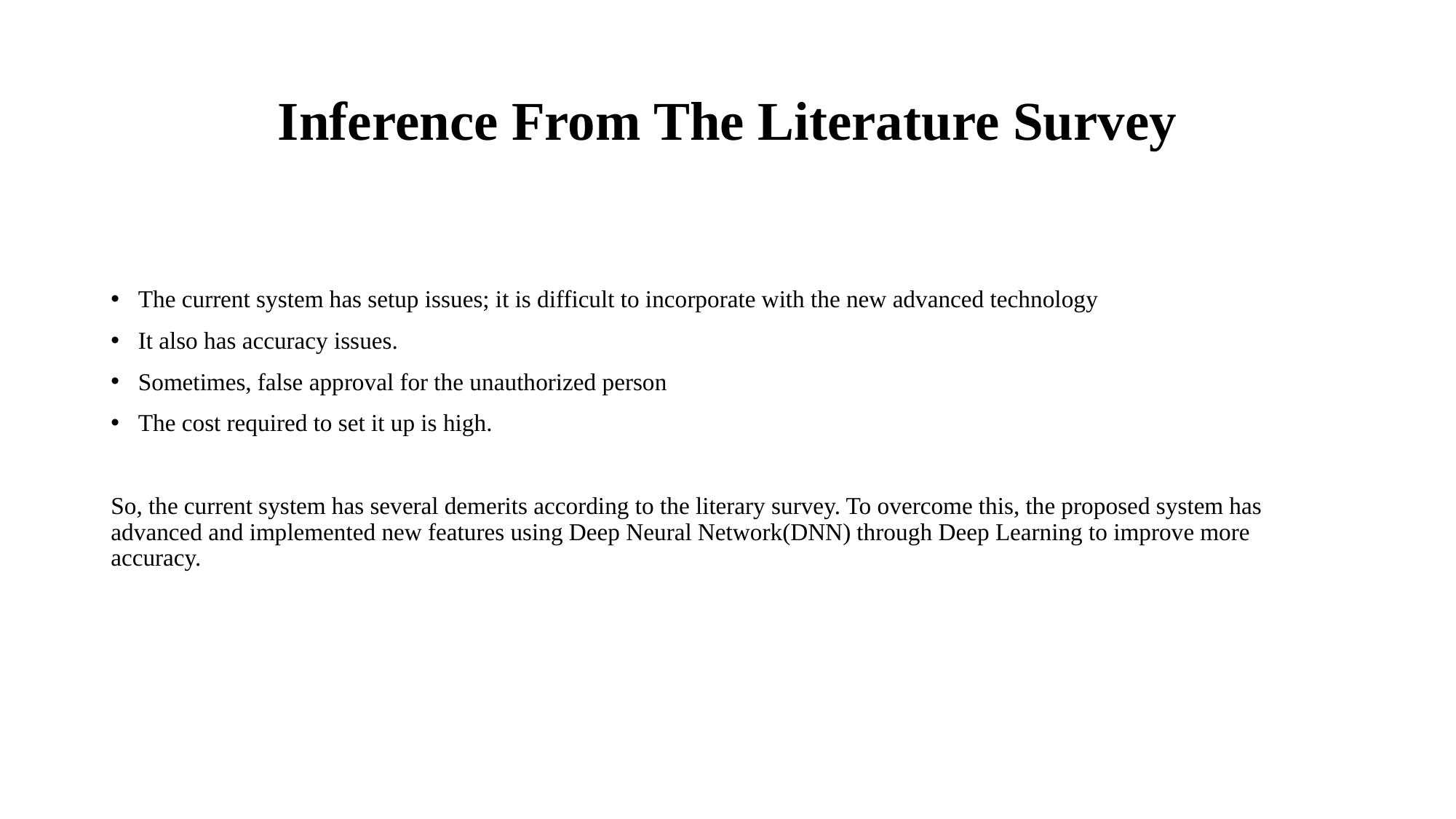

# Inference From The Literature Survey
The current system has setup issues; it is difficult to incorporate with the new advanced technology
It also has accuracy issues.
Sometimes, false approval for the unauthorized person
The cost required to set it up is high.

So, the current system has several demerits according to the literary survey. To overcome this, the proposed system has advanced and implemented new features using Deep Neural Network(DNN) through Deep Learning to improve more accuracy.